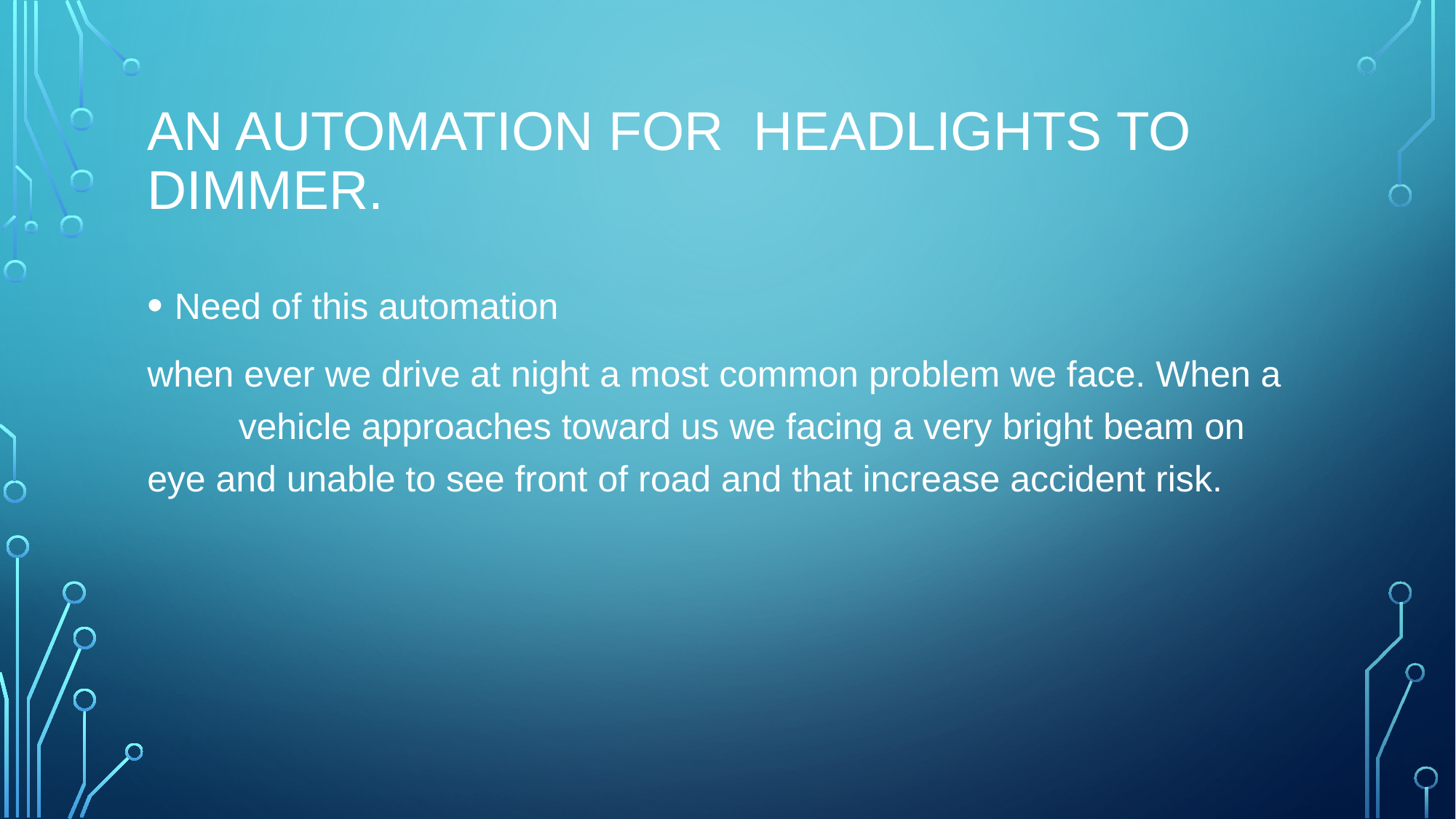

# An AUTOMATION FOR  HEADLIGHTS TO DIMMER.
Need of this automation
when ever we drive at night a most common problem we face. When a            vehicle approaches toward us we facing a very bright beam on eye and unable to see front of road and that increase accident risk.